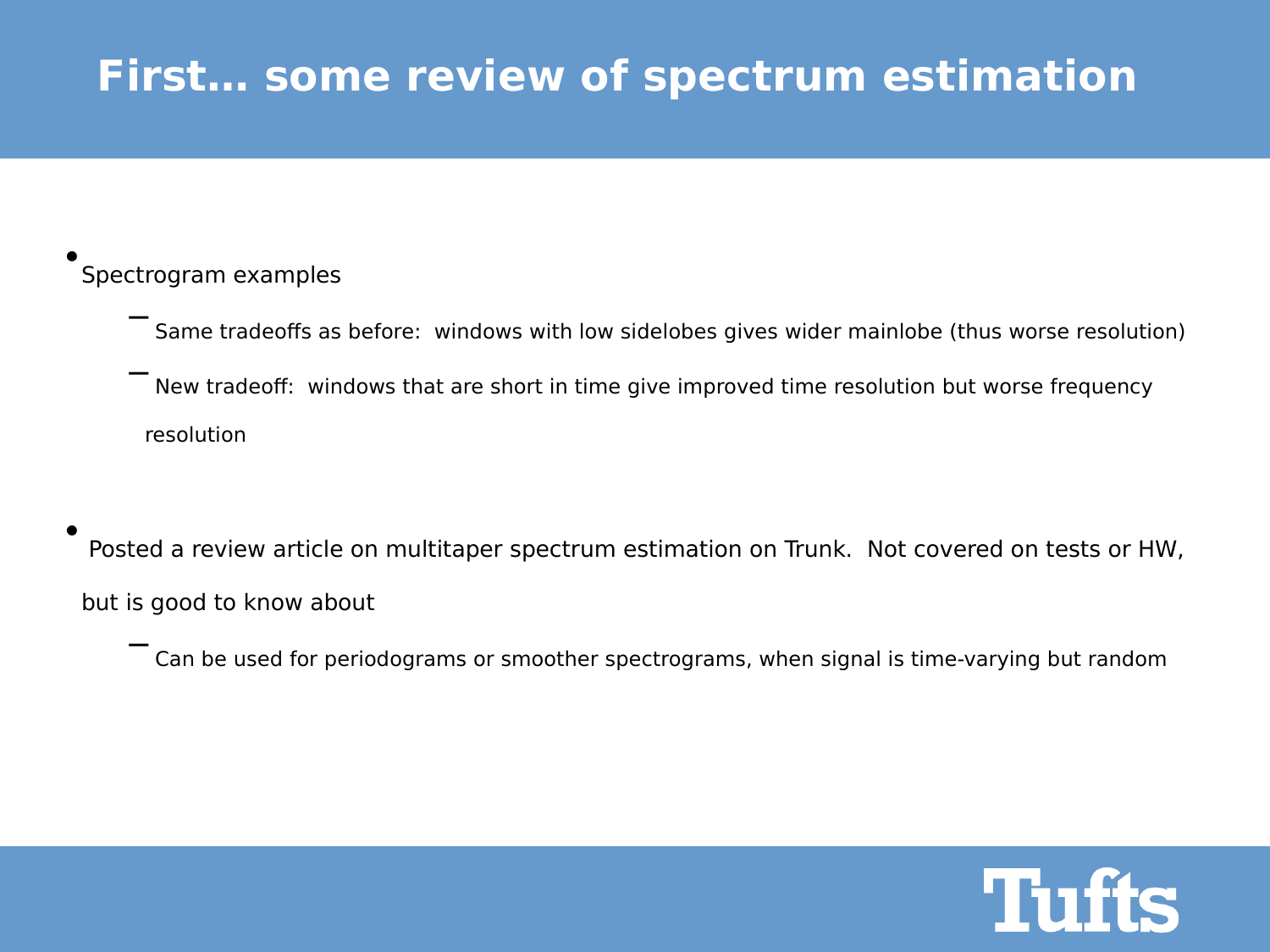

# First… some review of spectrum estimation
Spectrogram examples
 Same tradeoffs as before:  windows with low sidelobes gives wider mainlobe (thus worse resolution)
 New tradeoff:  windows that are short in time give improved time resolution but worse frequency resolution

 Posted a review article on multitaper spectrum estimation on Trunk.  Not covered on tests or HW, but is good to know about
 Can be used for periodograms or smoother spectrograms, when signal is time-varying but random